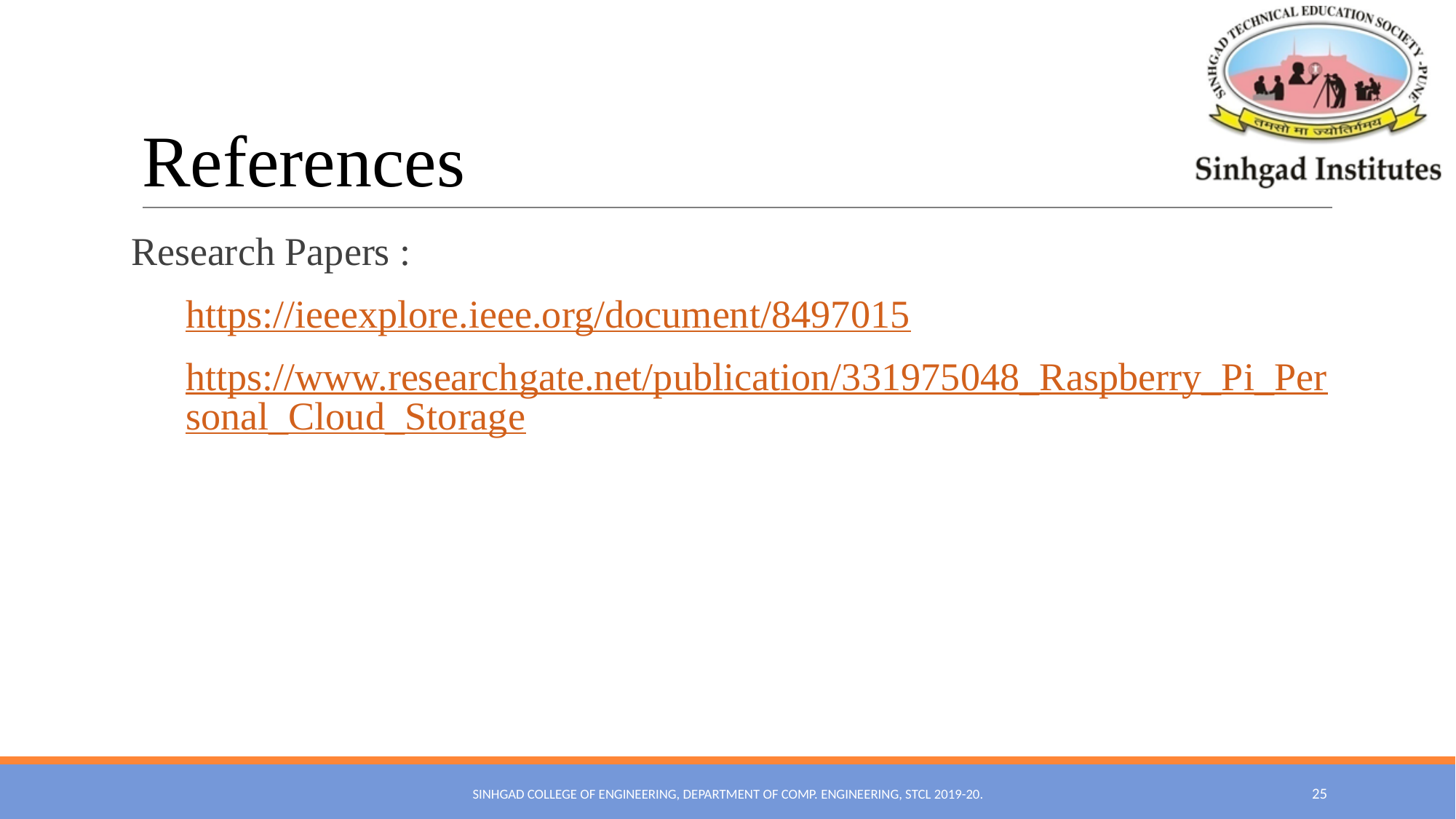

# References
Research Papers :
https://ieeexplore.ieee.org/document/8497015
https://www.researchgate.net/publication/331975048_Raspberry_Pi_Personal_Cloud_Storage

SINHGAD COLLEGE OF ENGINEERING, DEPARTMENT OF COMP. ENGINEERING, STCL 2019-20.
25